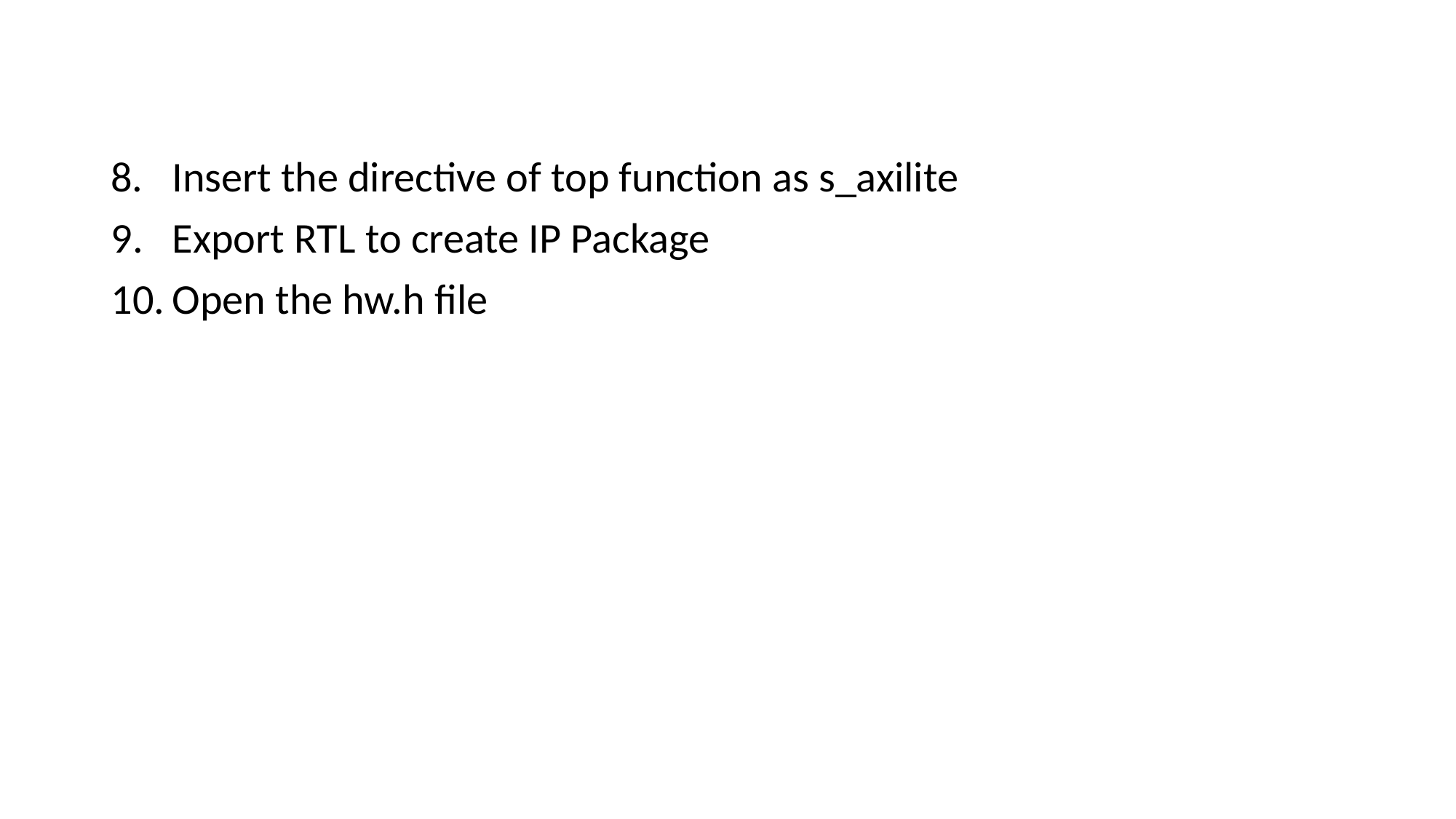

8.   Insert the directive of top function as s_axilite
Export RTL to create IP Package
Open the hw.h file